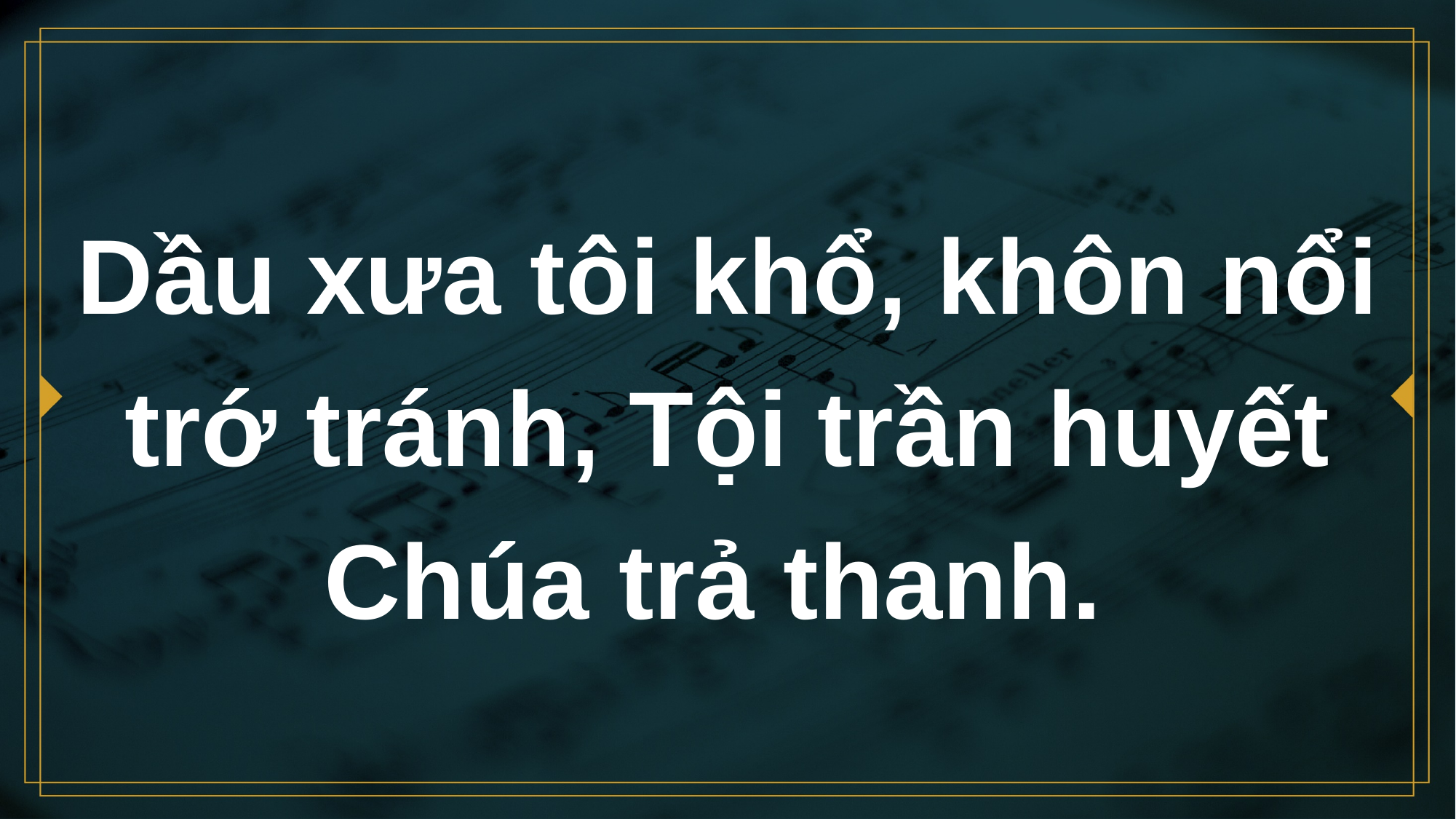

# Dầu xưa tôi khổ, khôn nổi trớ tránh, Tội trần huyết Chúa trả thanh.